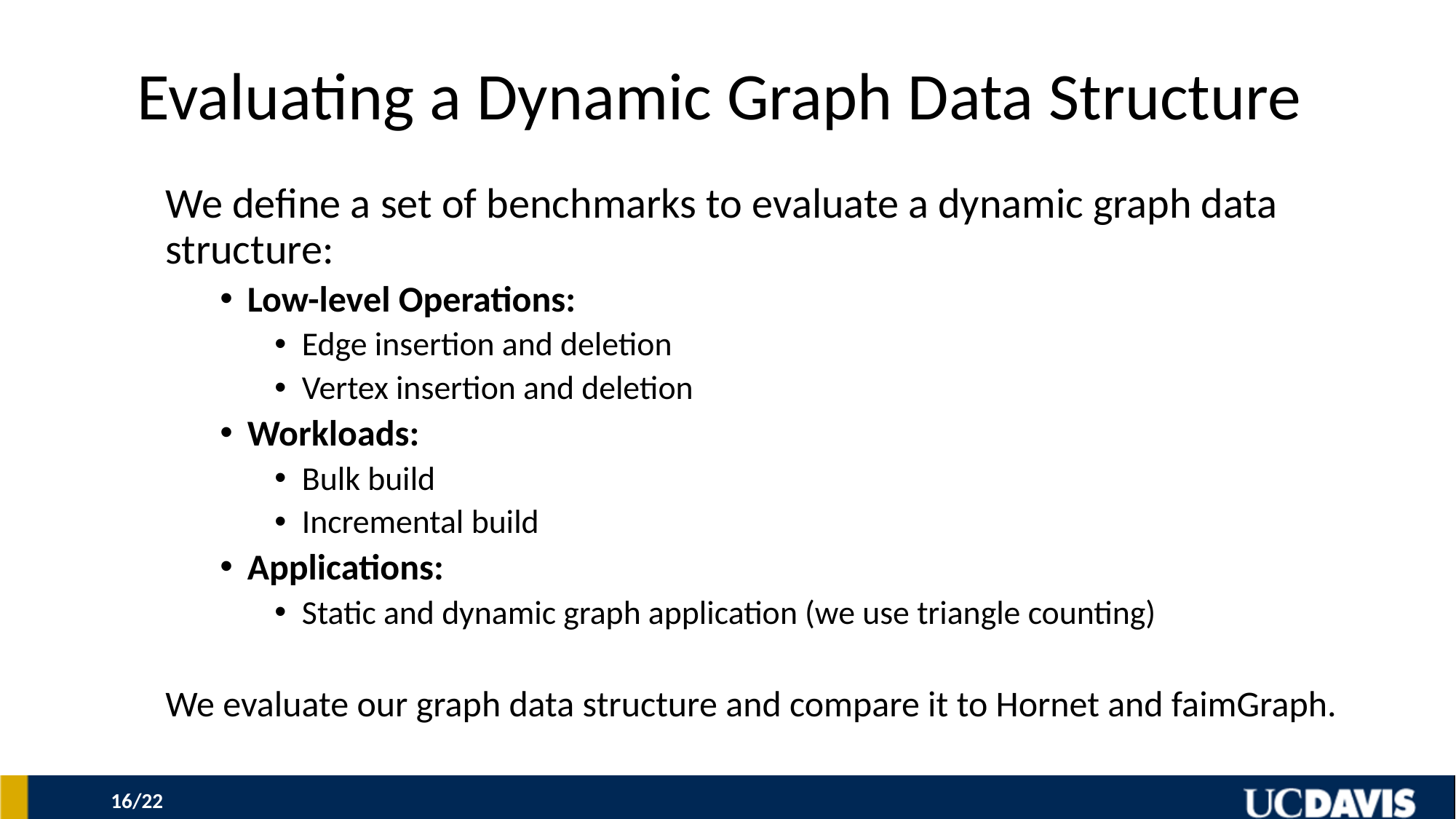

# Evaluating a Dynamic Graph Data Structure
We define a set of benchmarks to evaluate a dynamic graph data structure:
Low-level Operations:
Edge insertion and deletion
Vertex insertion and deletion
Workloads:
Bulk build
Incremental build
Applications:
Static and dynamic graph application (we use triangle counting)

We evaluate our graph data structure and compare it to Hornet and faimGraph.

16/22